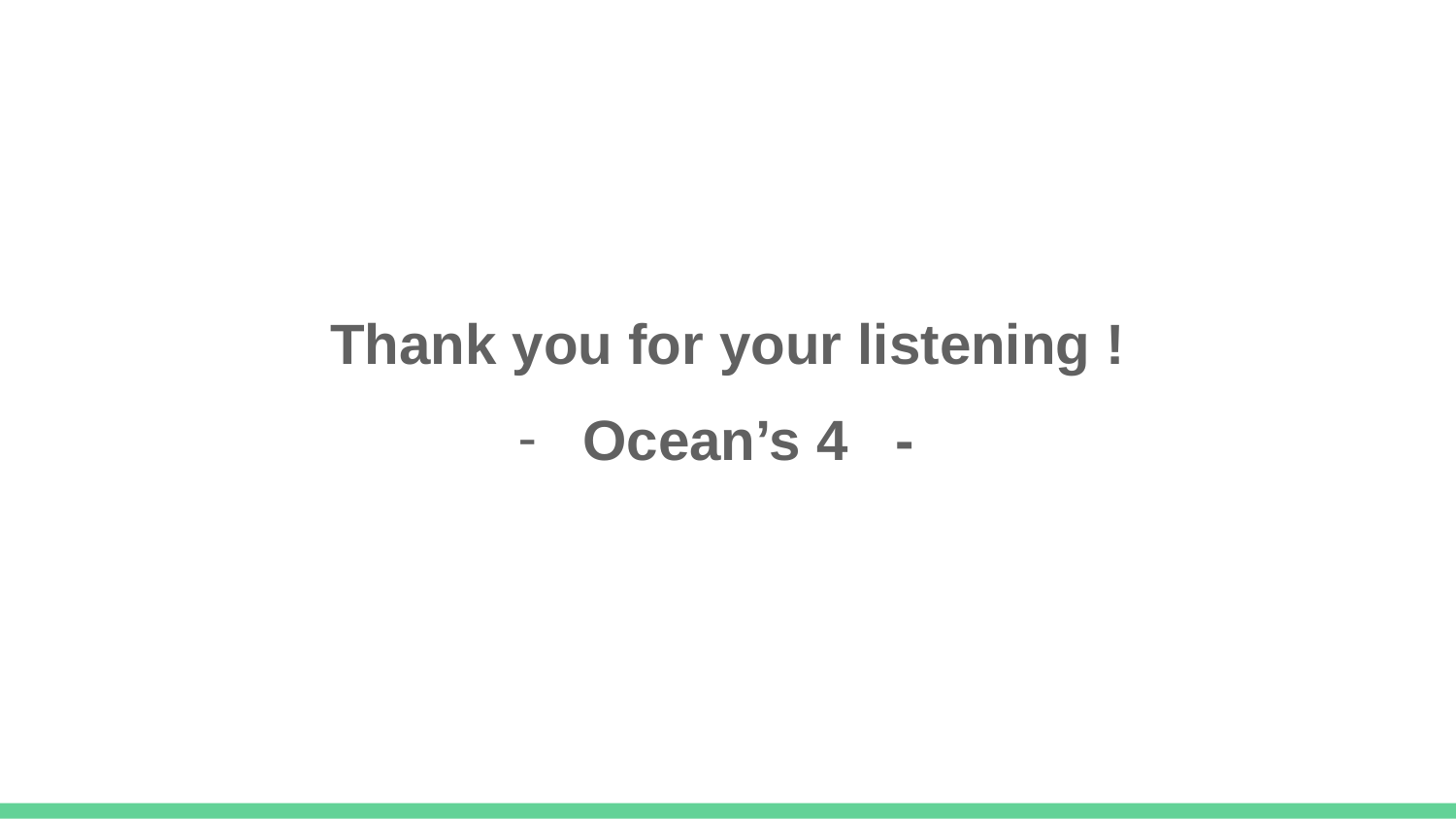

Thank you for your listening !
Ocean’s 4   -